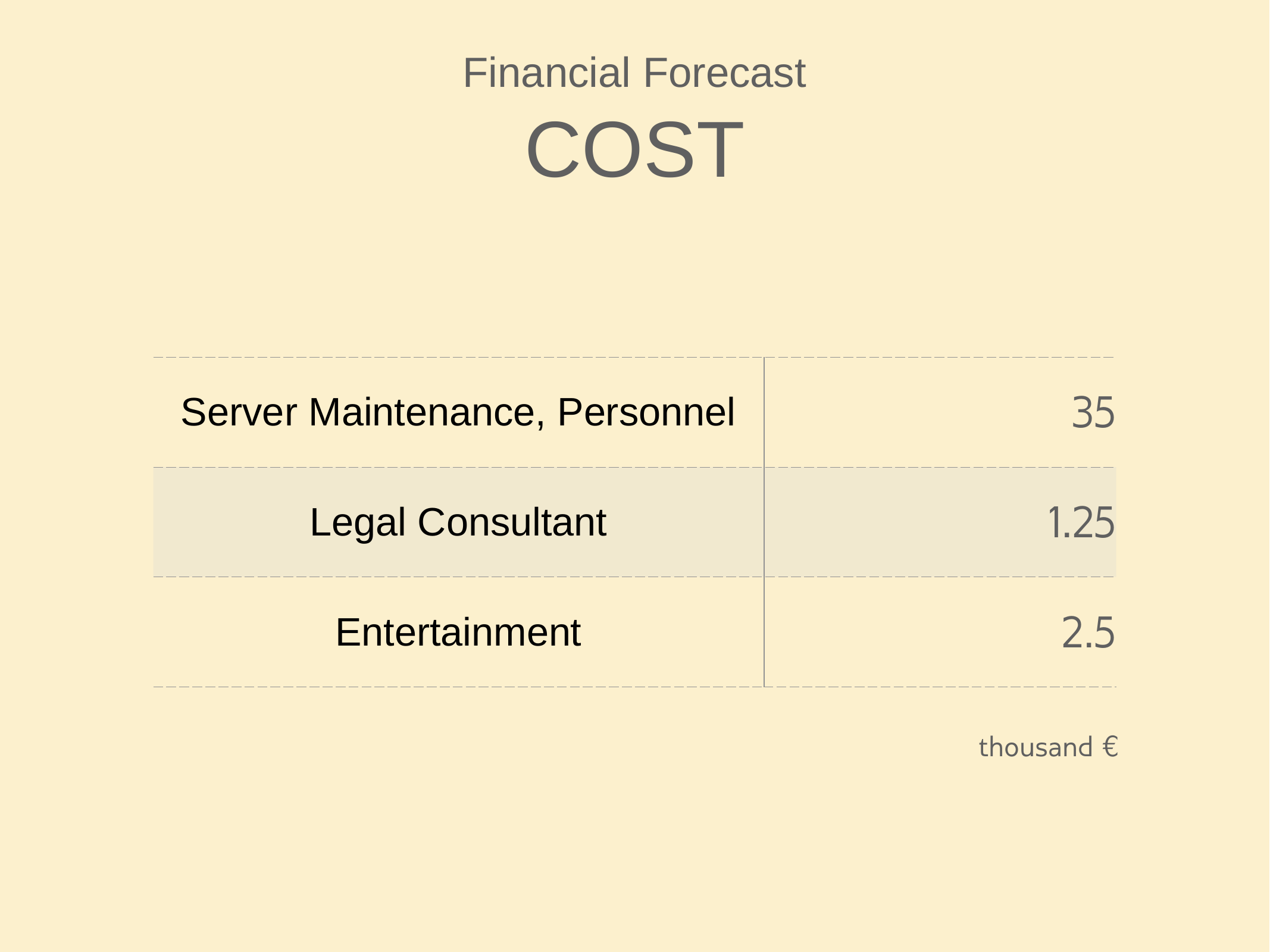

# Financial Forecast
Cost
| Server Maintenance, Personnel | 35 |
| --- | --- |
| Legal Consultant | 1.25 |
| Entertainment | 2.5 |
thousand €